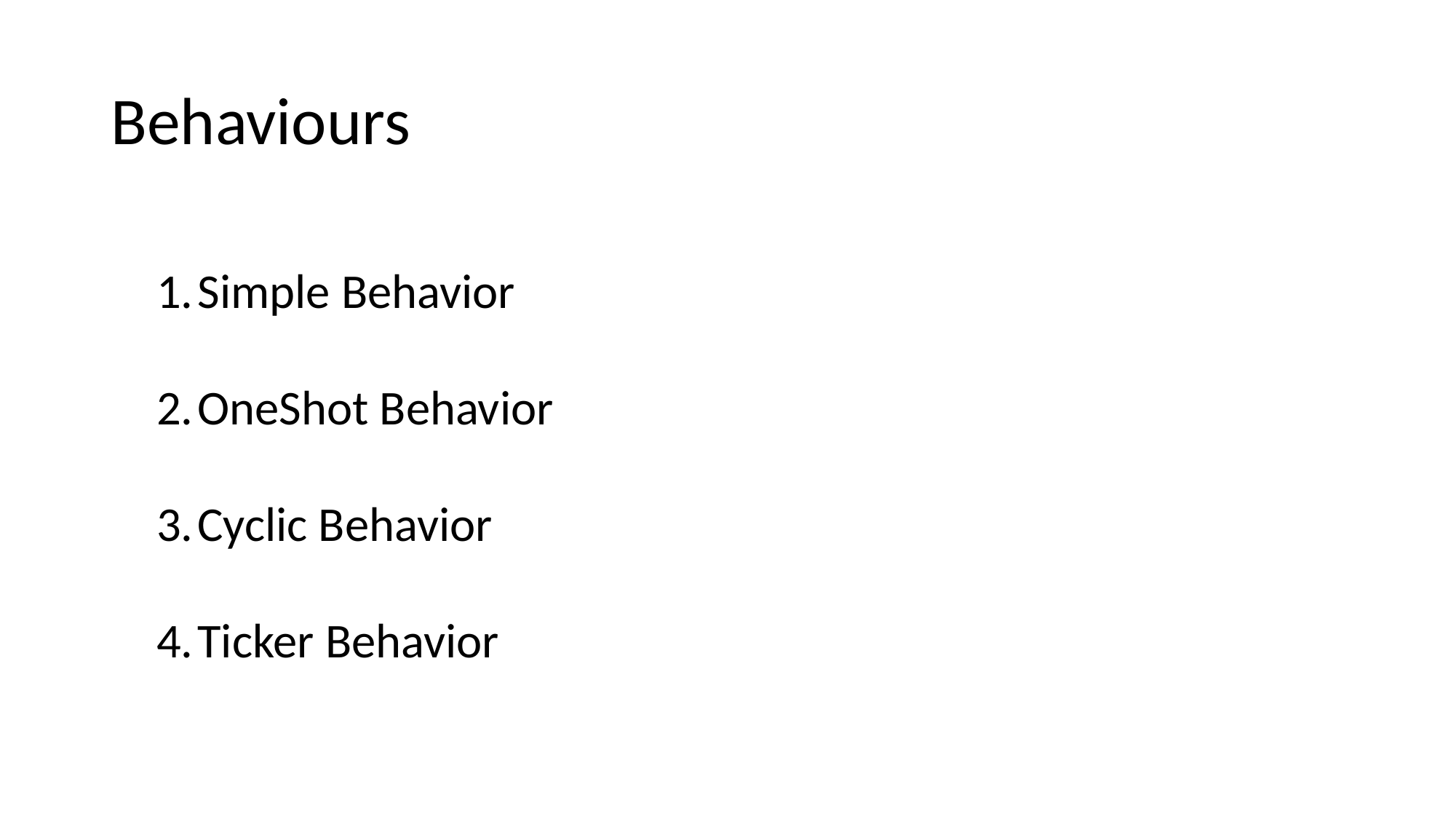

# Behaviours
Simple Behavior
OneShot Behavior
Cyclic Behavior
Ticker Behavior